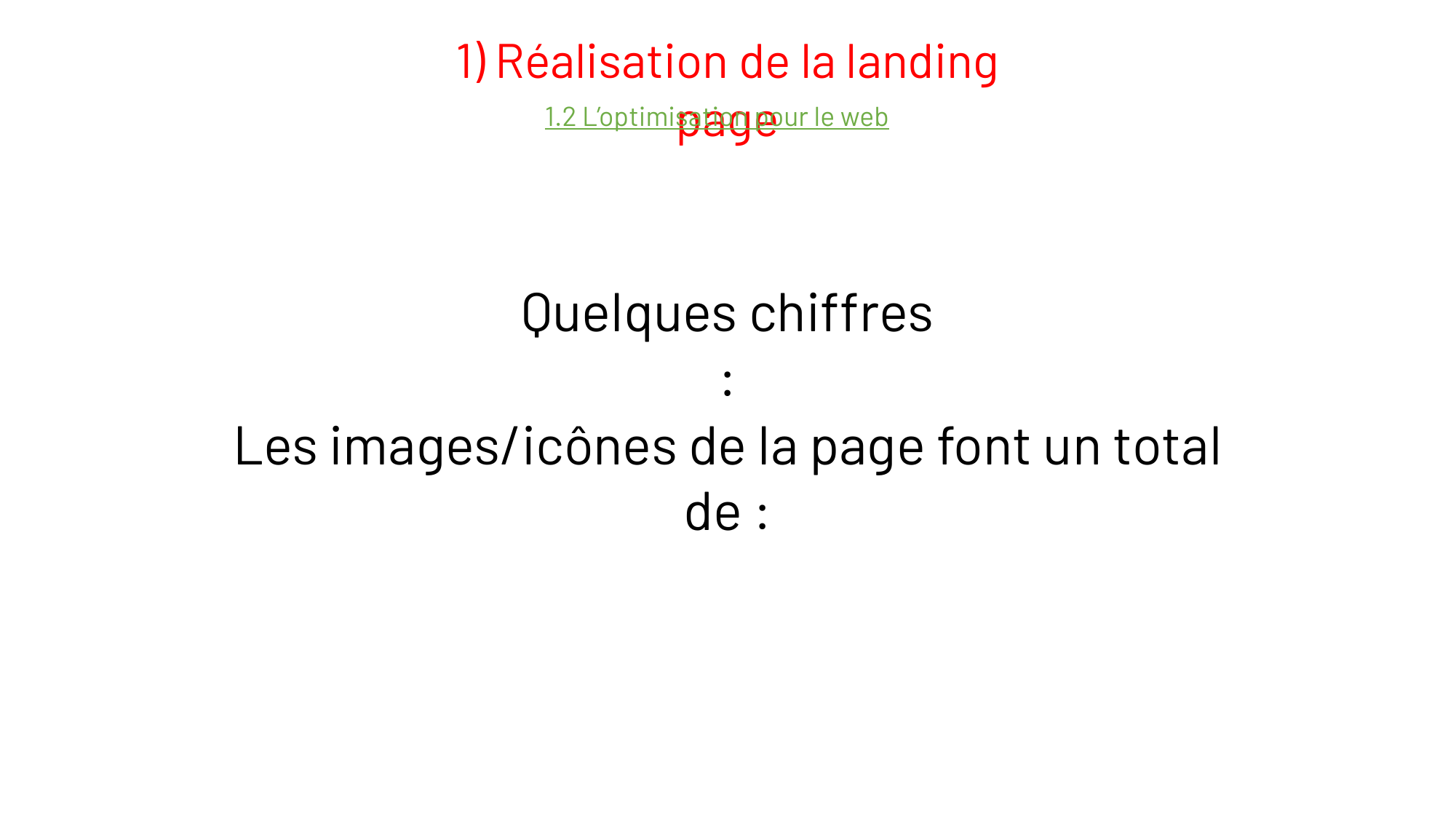

1) Réalisation de la landing page
1.2 L’optimisation pour le web
Quelques chiffres :
Les images/icônes de la page font un total de :